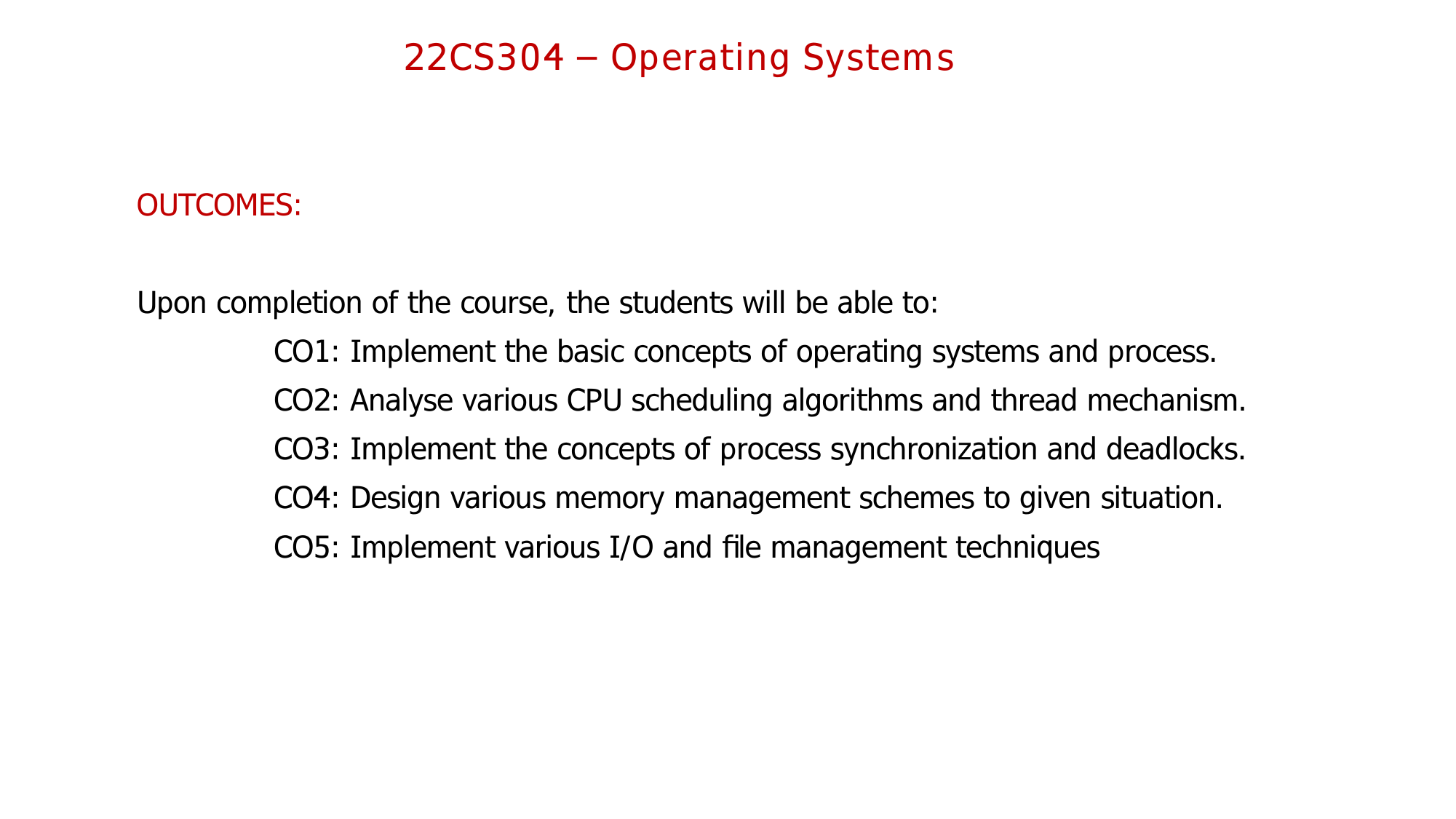

22CS304 – Operating Systems
OUTCOMES:

Upon completion of the course, the students will be able to:
CO1: Implement the basic concepts of operating systems and process.
CO2: Analyse various CPU scheduling algorithms and thread mechanism.
CO3: Implement the concepts of process synchronization and deadlocks.
CO4: Design various memory management schemes to given situation.
CO5: Implement various I/O and file management techniques